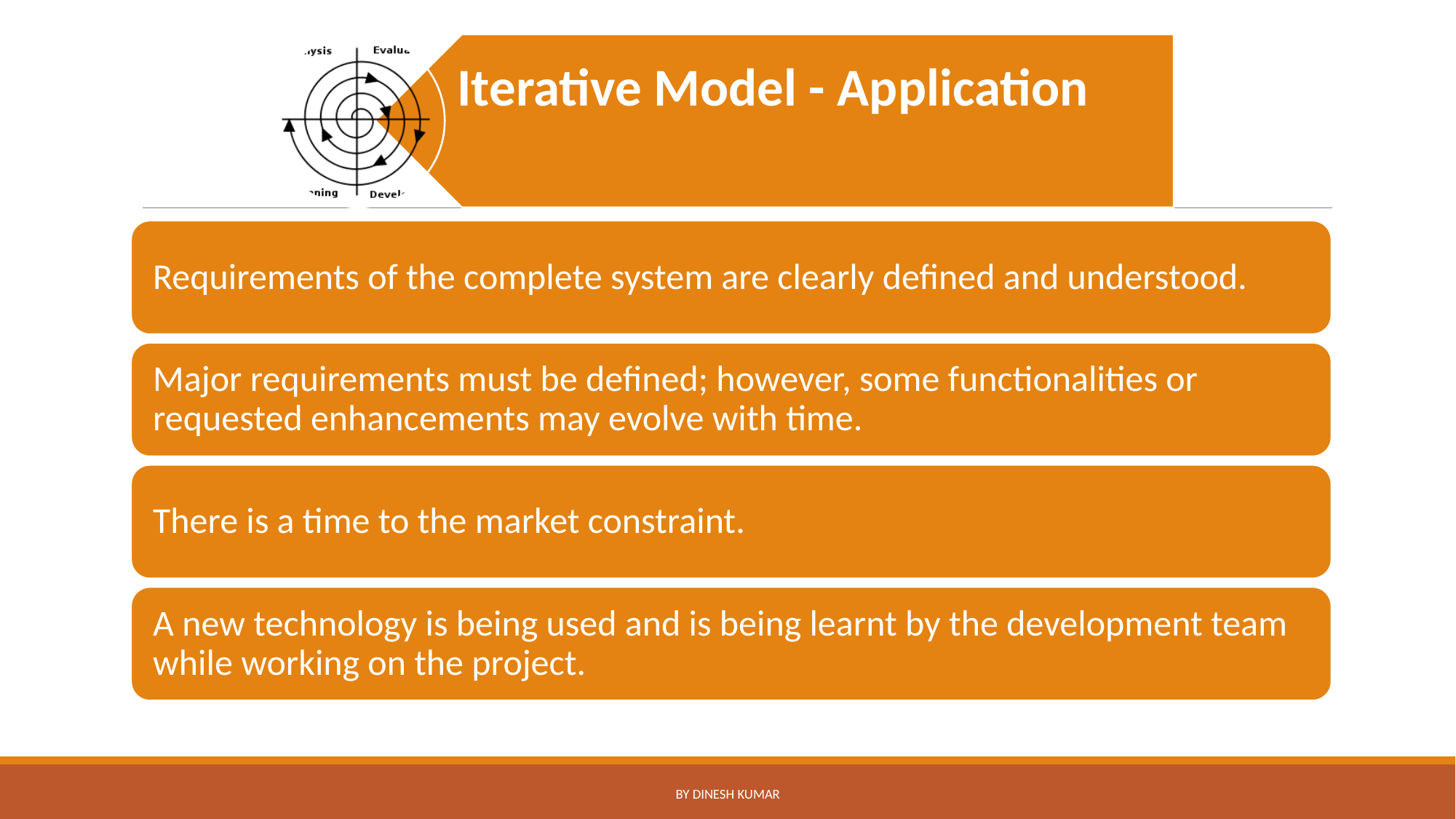

Iterative Model - Application
Requirements of the complete system are clearly defined and understood.
Major requirements must be defined; however, some functionalities or requested enhancements may evolve with time.
There is a time to the market constraint.
A new technology is being used and is being learnt by the development team while working on the project.
by Dinesh Kumar